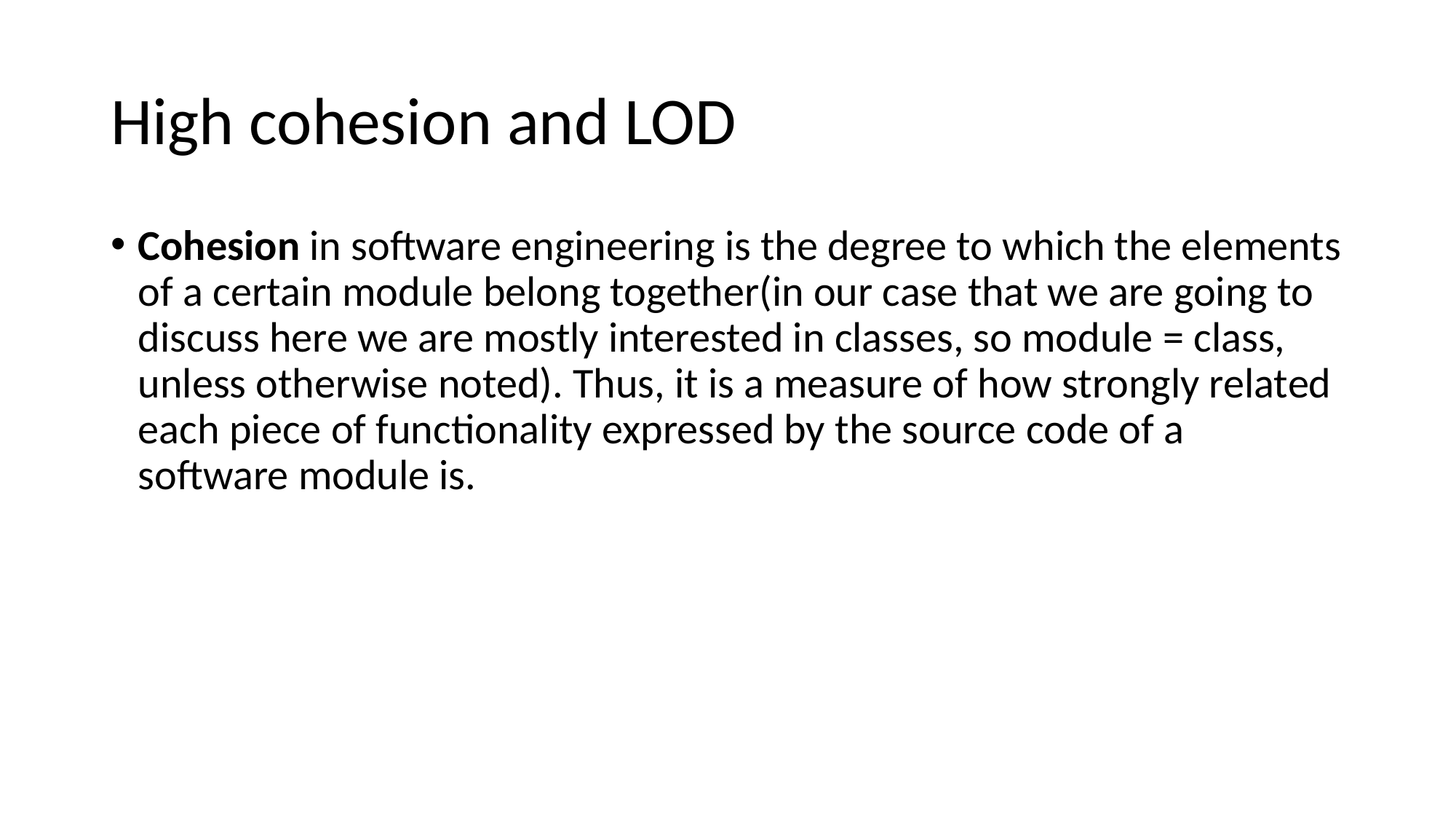

# High cohesion and LOD
Cohesion in software engineering is the degree to which the elements of a certain module belong together(in our case that we are going to discuss here we are mostly interested in classes, so module = class, unless otherwise noted). Thus, it is a measure of how strongly related each piece of functionality expressed by the source code of a software module is.